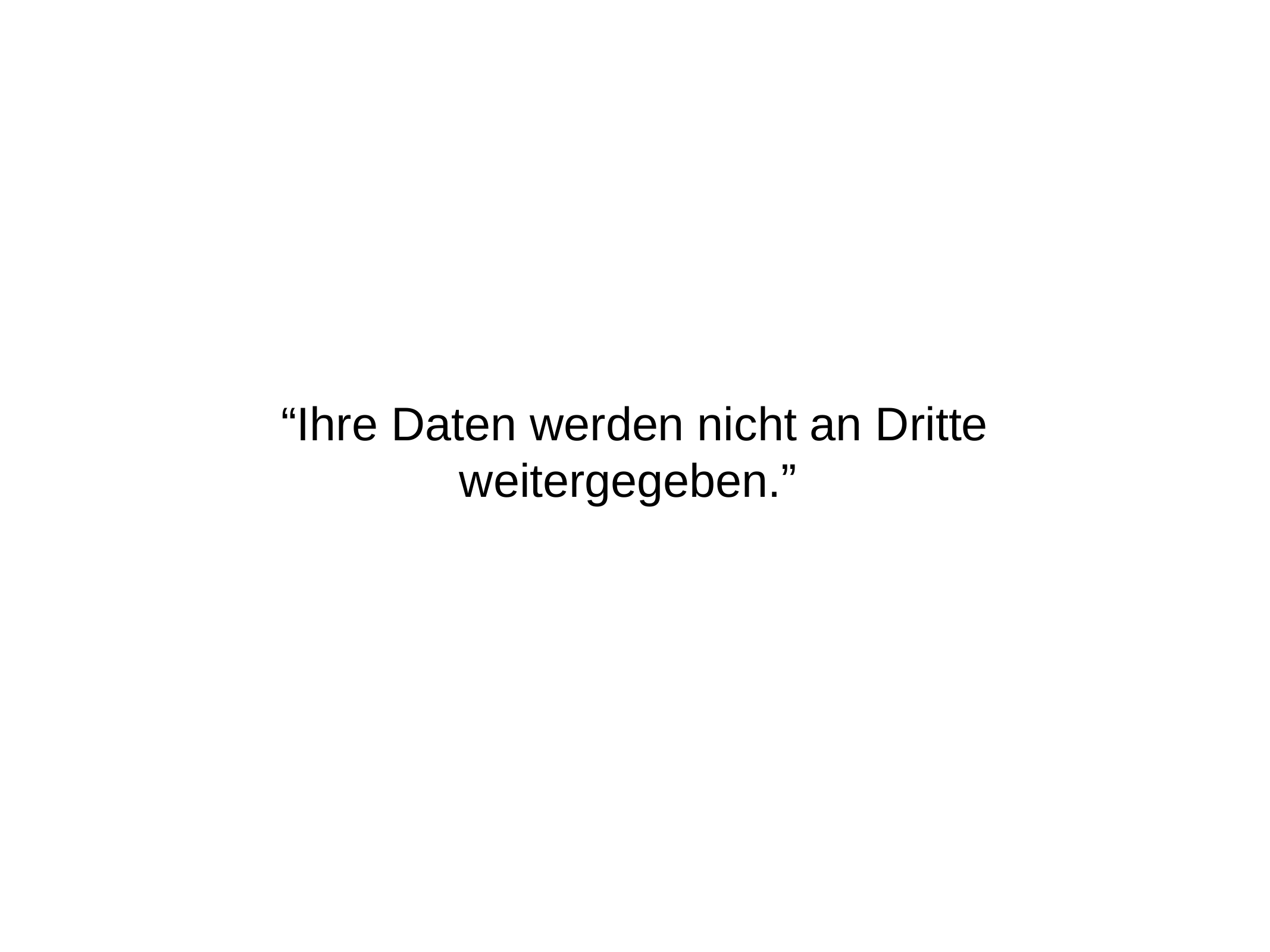

“Ihre Daten werden nicht an Dritte weitergegeben.”